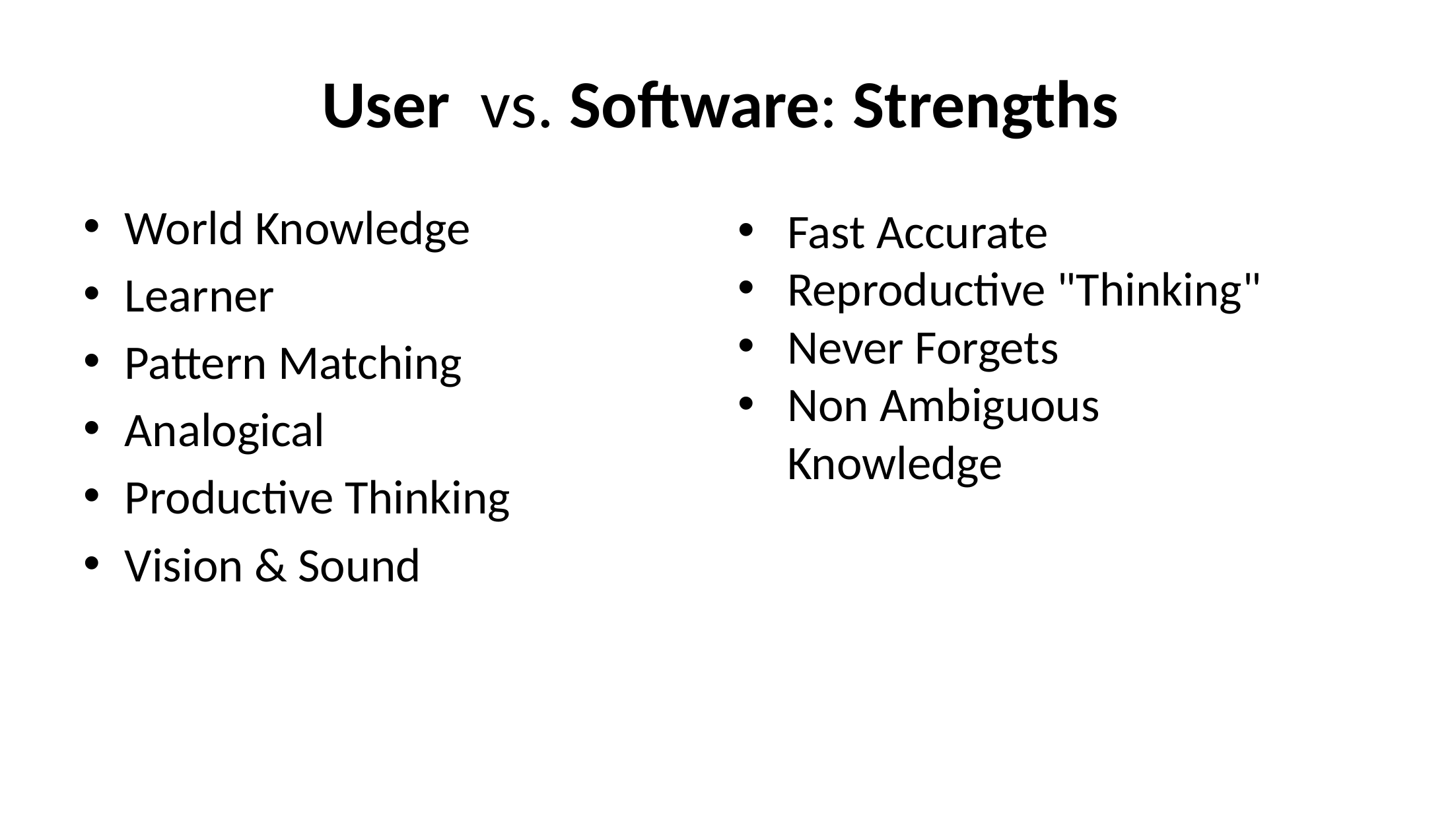

# User  vs. Software: Strengths
World Knowledge
Learner
Pattern Matching
Analogical
Productive Thinking
Vision & Sound
Fast Accurate
Reproductive "Thinking"
Never Forgets
Non Ambiguous Knowledge